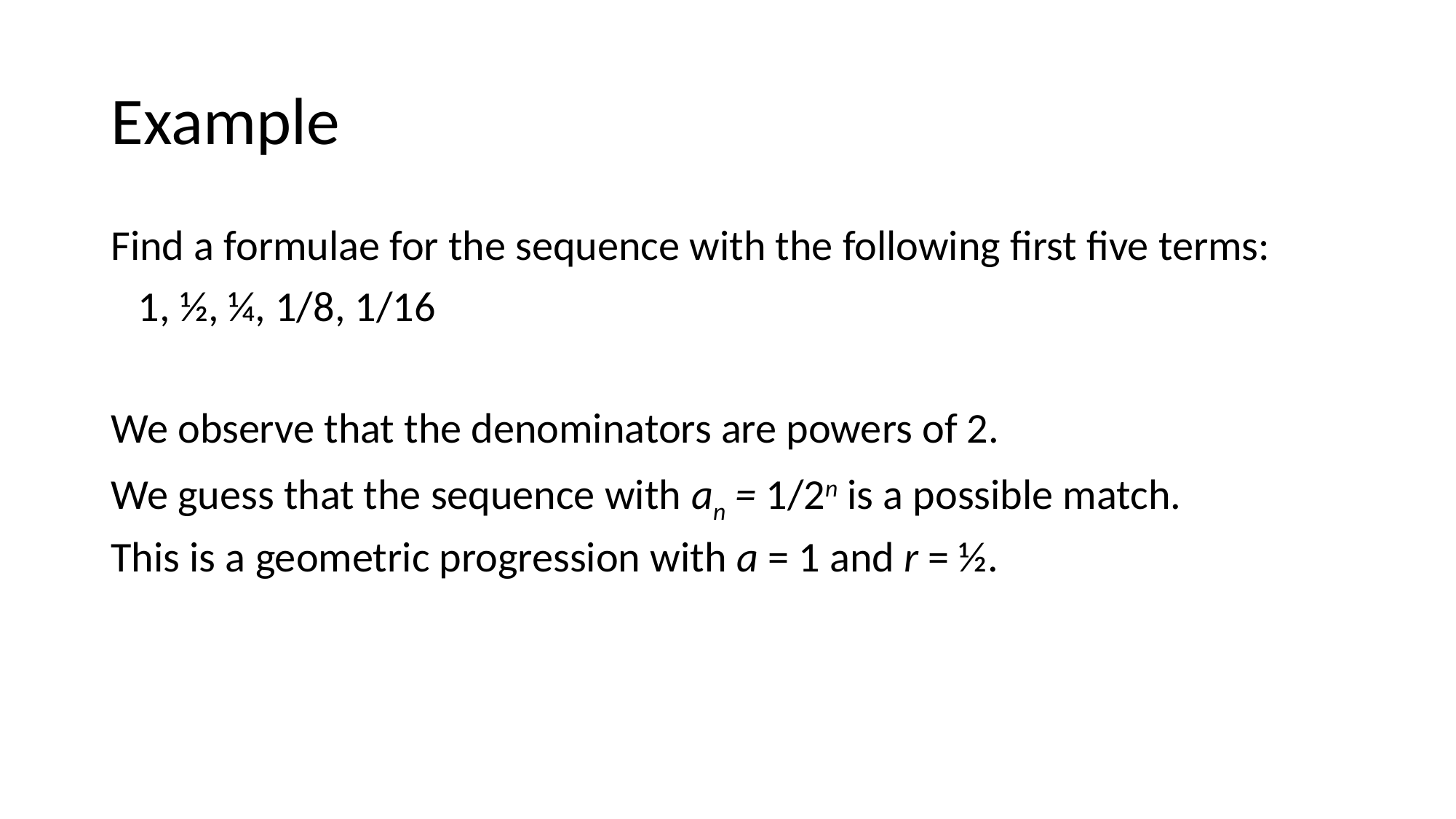

# Example
Find a formulae for the sequence with the following first five terms:
	1, ½, ¼, 1/8, 1/16

We observe that the denominators are powers of 2.
We guess that the sequence with an = 1/2n is a possible match.
This is a geometric progression with a = 1 and r = ½.